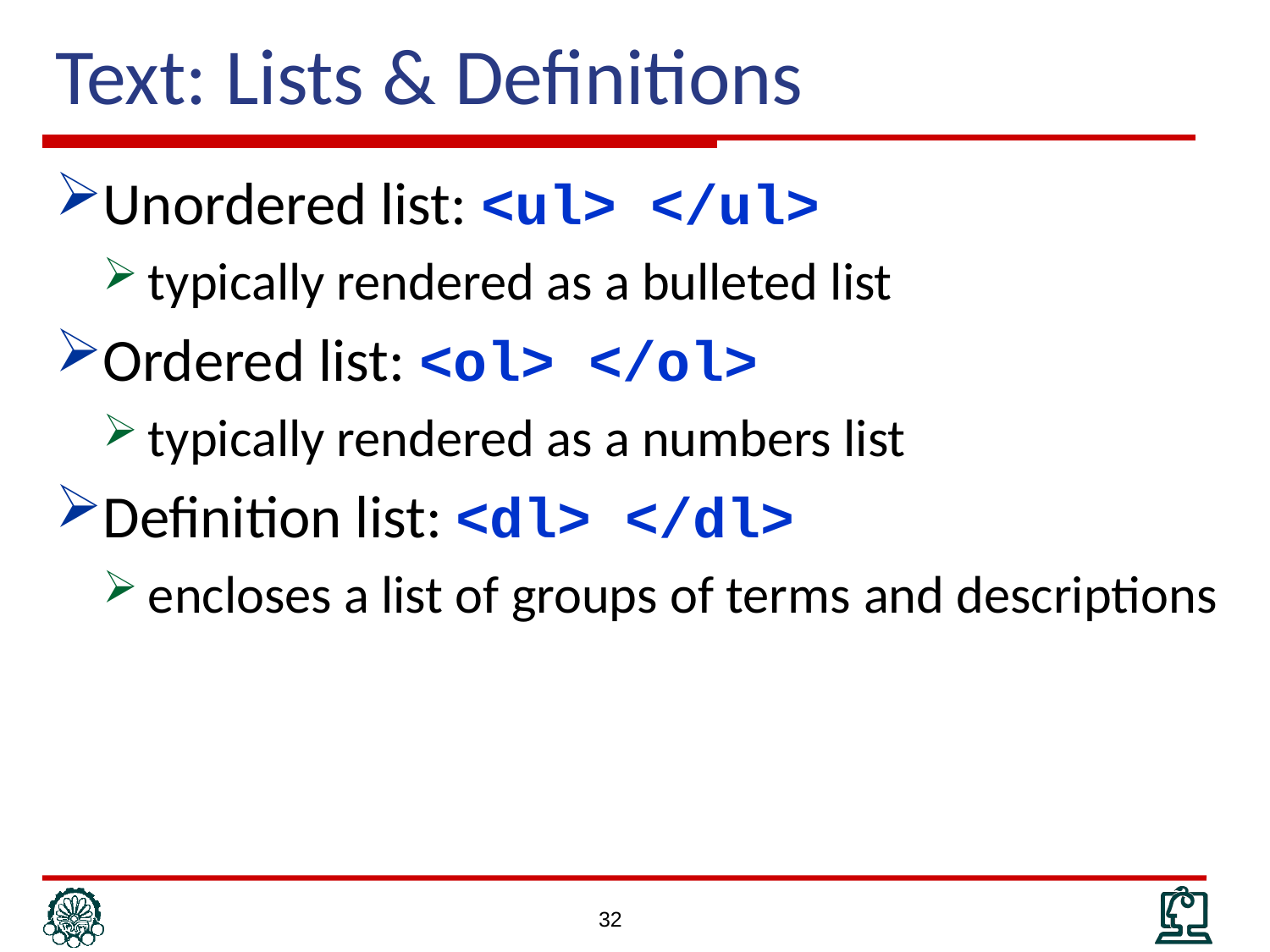

# Text: Lists & Definitions
Unordered list: <ul> </ul>
typically rendered as a bulleted list
Ordered list: <ol> </ol>
typically rendered as a numbers list
Definition list: <dl> </dl>
encloses a list of groups of terms and descriptions
32